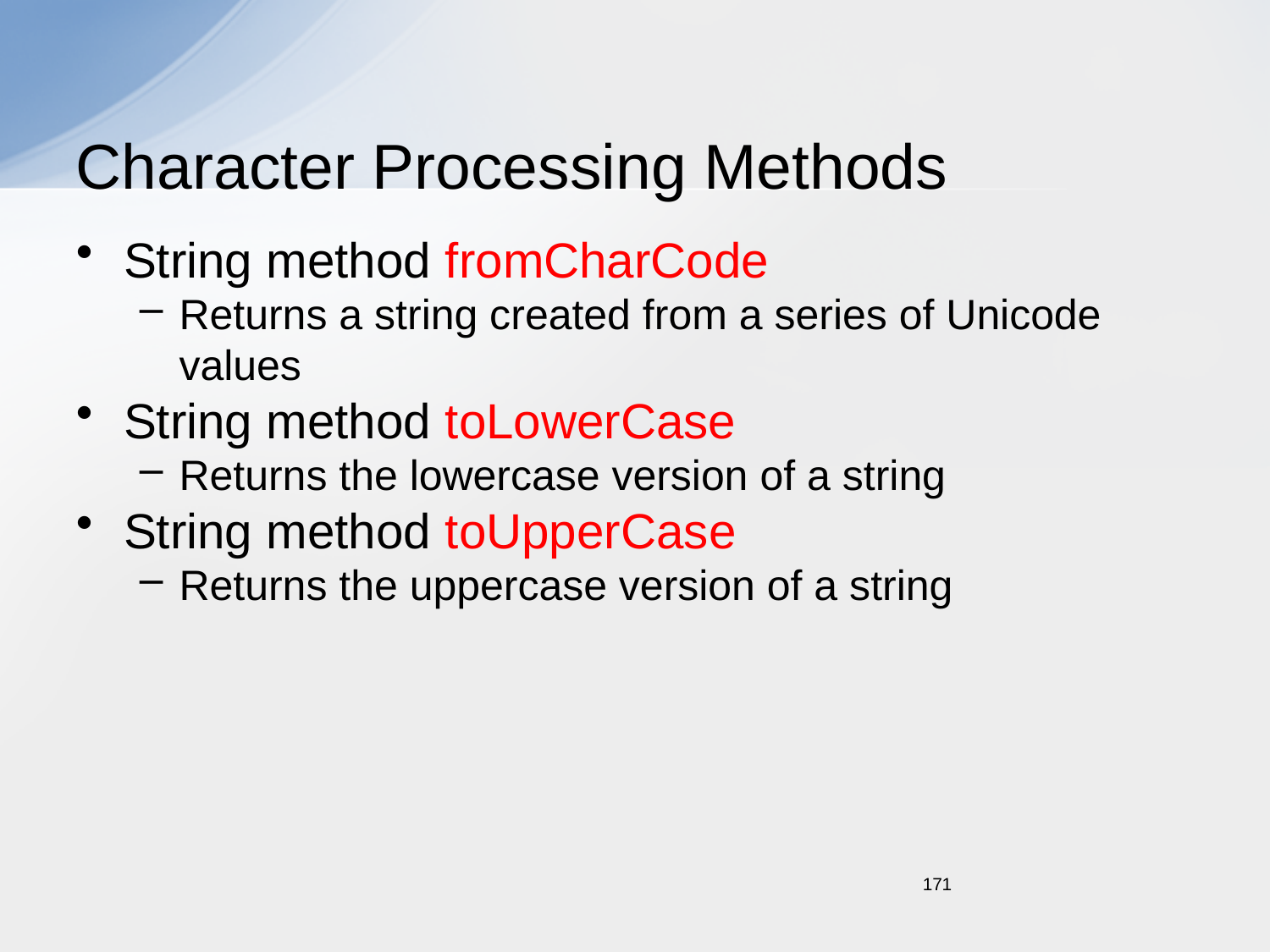

# Character Processing Methods
String method fromCharCode
Returns a string created from a series of Unicode values
String method toLowerCase
Returns the lowercase version of a string
String method toUpperCase
Returns the uppercase version of a string

171